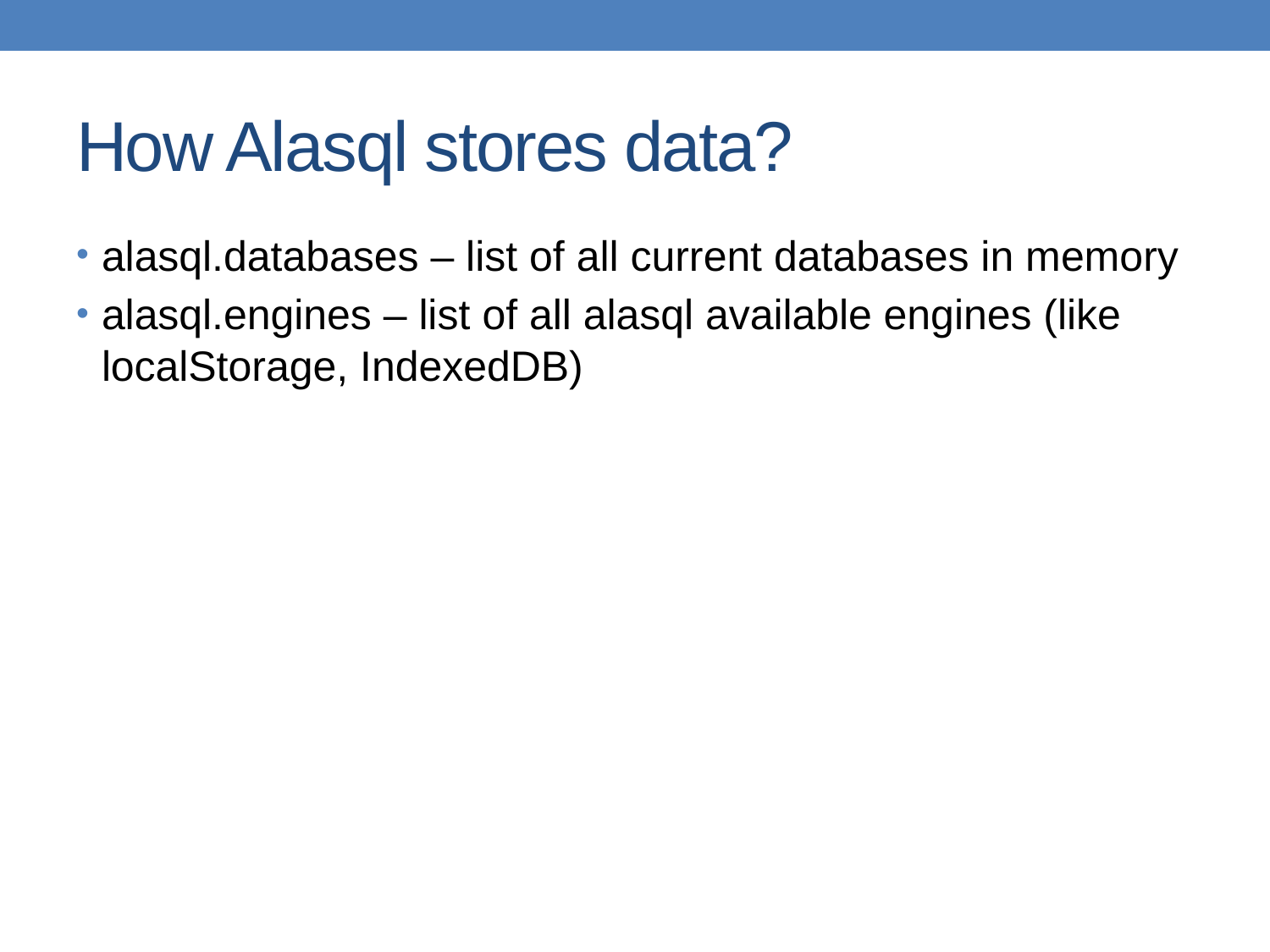

# How Alasql stores data?
alasql.databases – list of all current databases in memory
alasql.engines – list of all alasql available engines (like localStorage, IndexedDB)